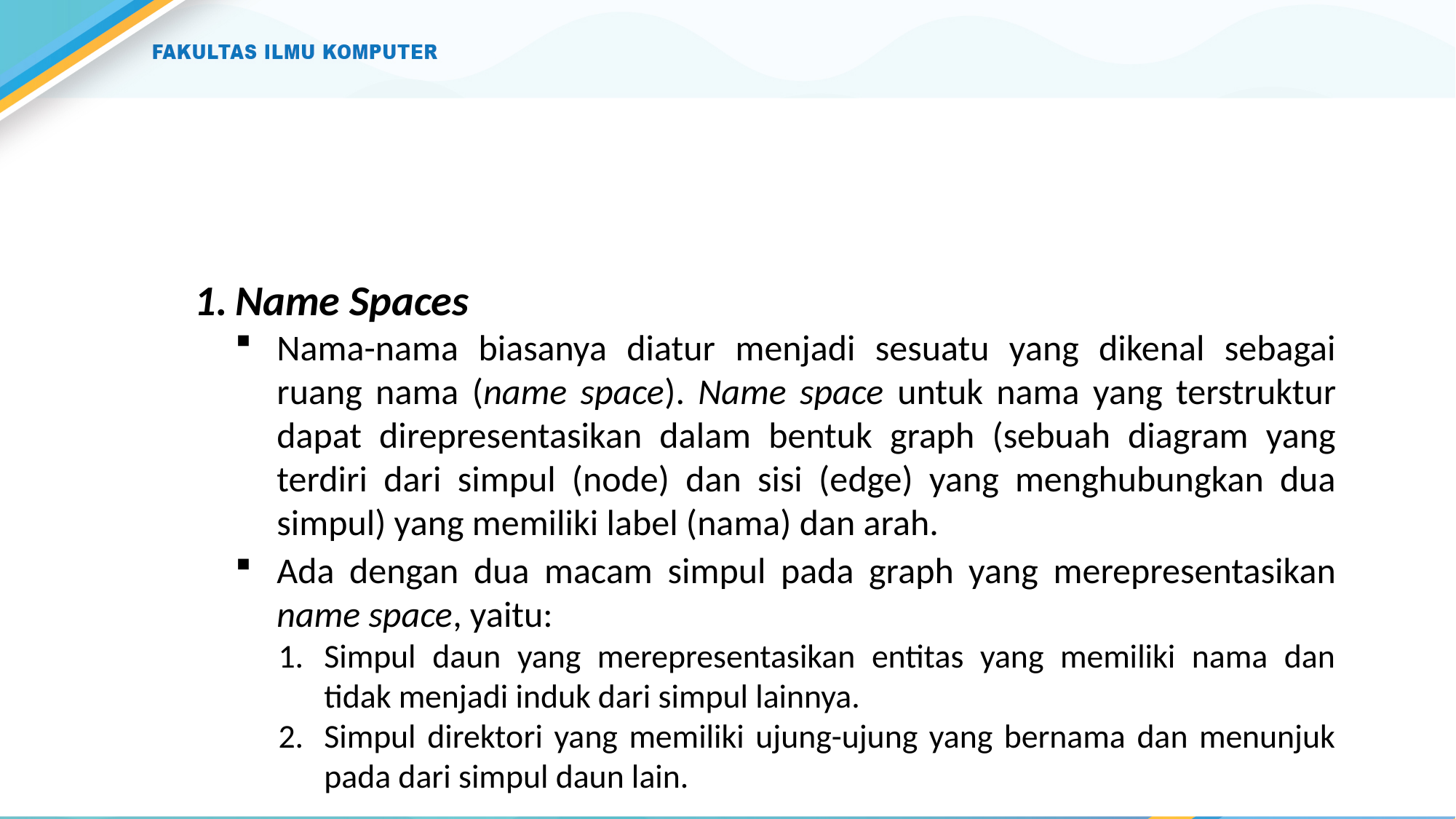

#
Name Spaces
Nama-nama biasanya diatur menjadi sesuatu yang dikenal sebagai ruang nama (name space). Name space untuk nama yang terstruktur dapat direpresentasikan dalam bentuk graph (sebuah diagram yang terdiri dari simpul (node) dan sisi (edge) yang menghubungkan dua simpul) yang memiliki label (nama) dan arah.
Ada dengan dua macam simpul pada graph yang merepresentasikan name space, yaitu:
Simpul daun yang merepresentasikan entitas yang memiliki nama dan tidak menjadi induk dari simpul lainnya.
Simpul direktori yang memiliki ujung-ujung yang bernama dan menunjuk pada dari simpul daun lain.